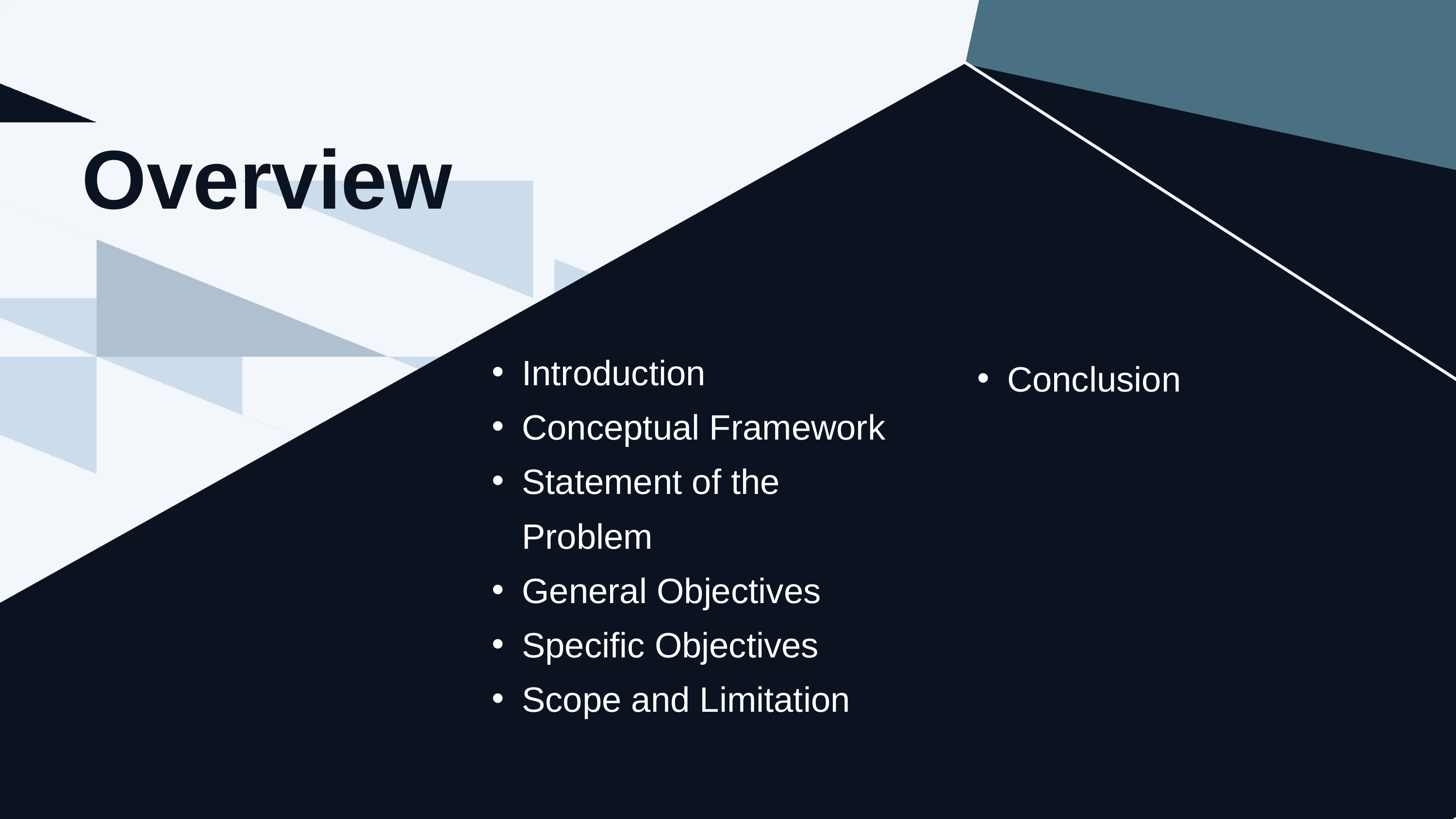

Overview

Introduction
Conceptual Framework
Statement of the Problem
General Objectives
Specific Objectives
Scope and Limitation
Conclusion